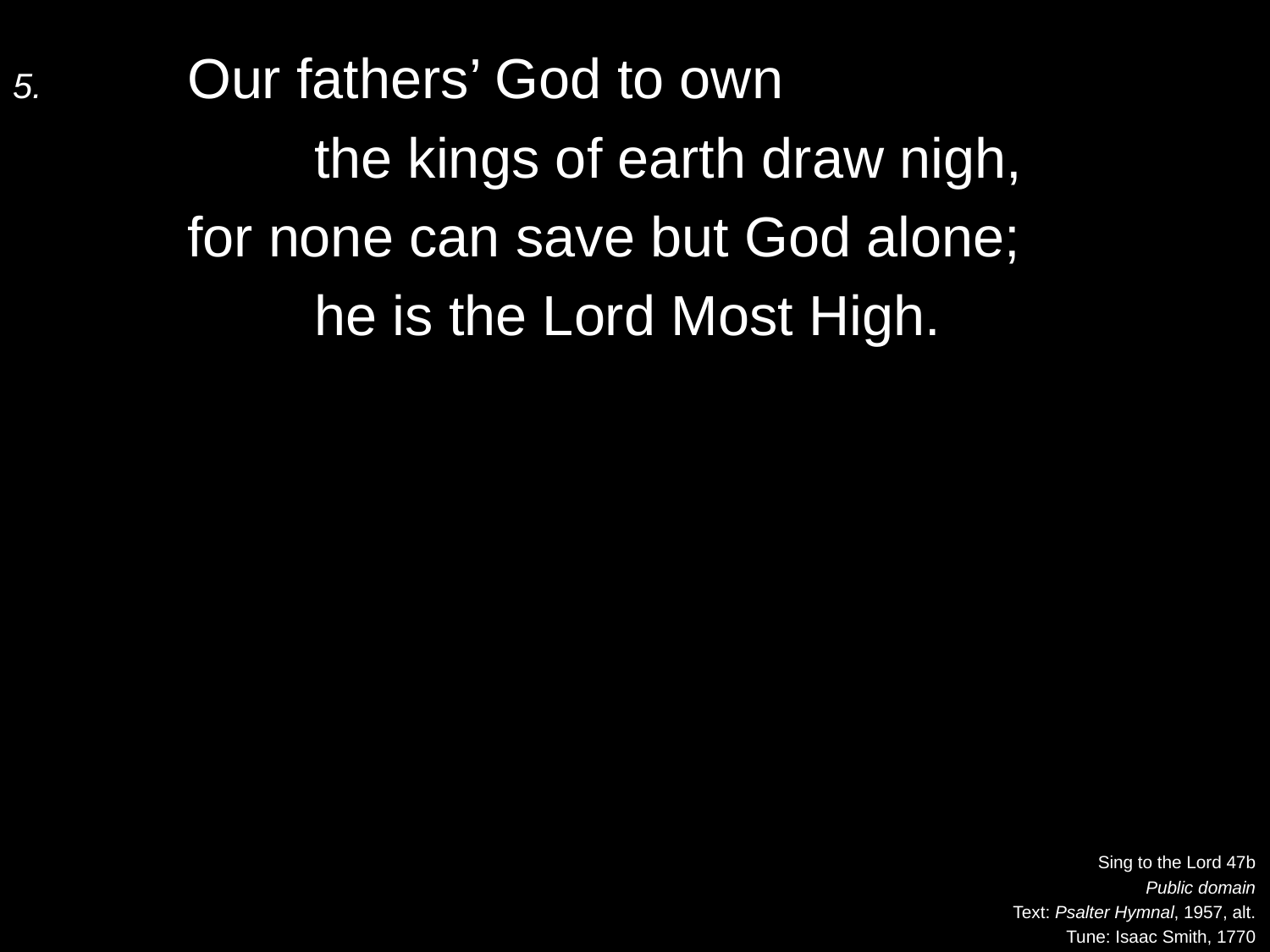

5.	Our fathers’ God to own
		the kings of earth draw nigh,
	for none can save but God alone;
		he is the Lord Most High.
Sing to the Lord 47b
Public domain
Text: Psalter Hymnal, 1957, alt.
Tune: Isaac Smith, 1770